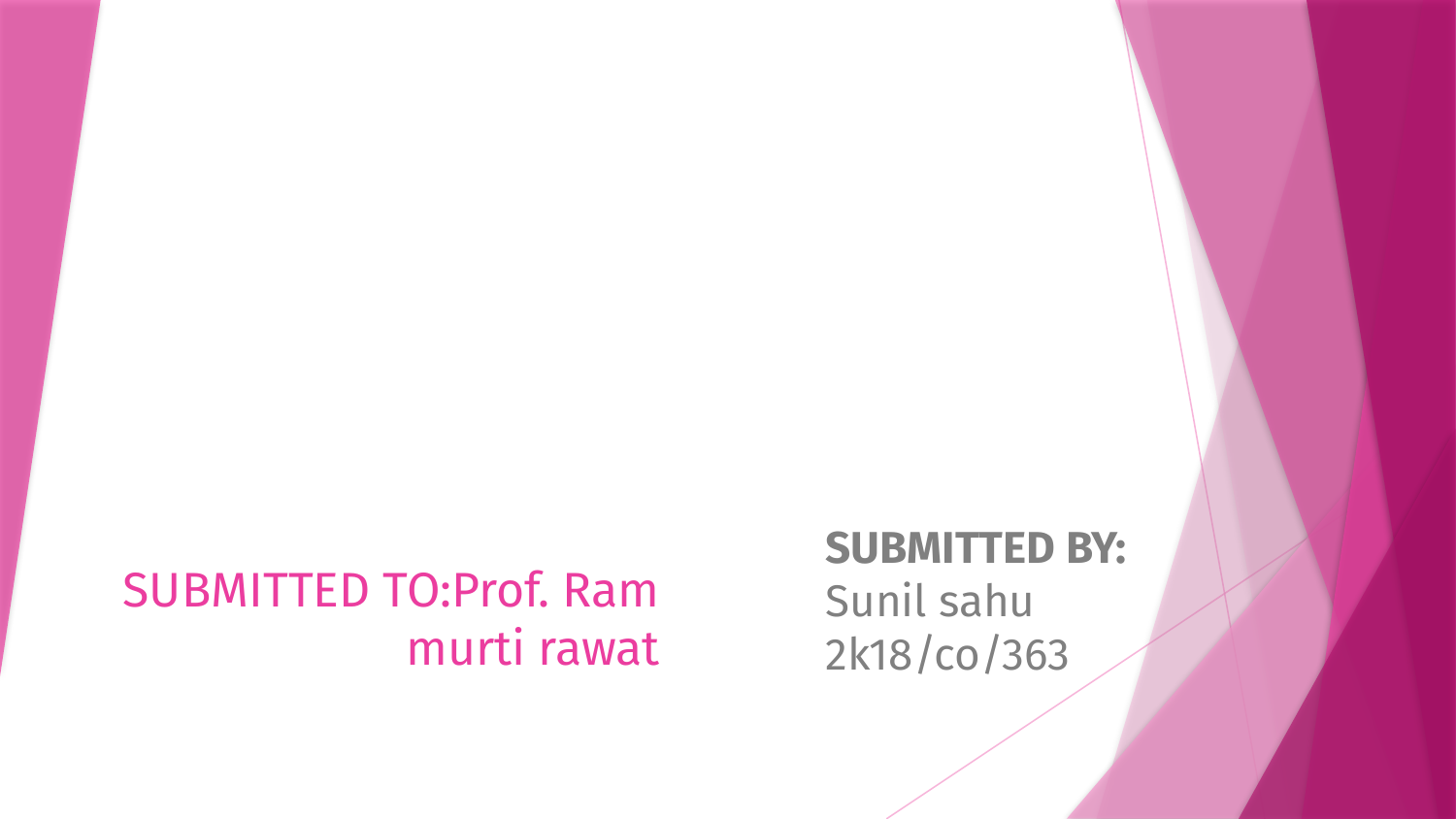

SUBMITTED BY:
Sunil sahu
2k18/co/363
# SUBMITTED TO:Prof. Ram murti rawat